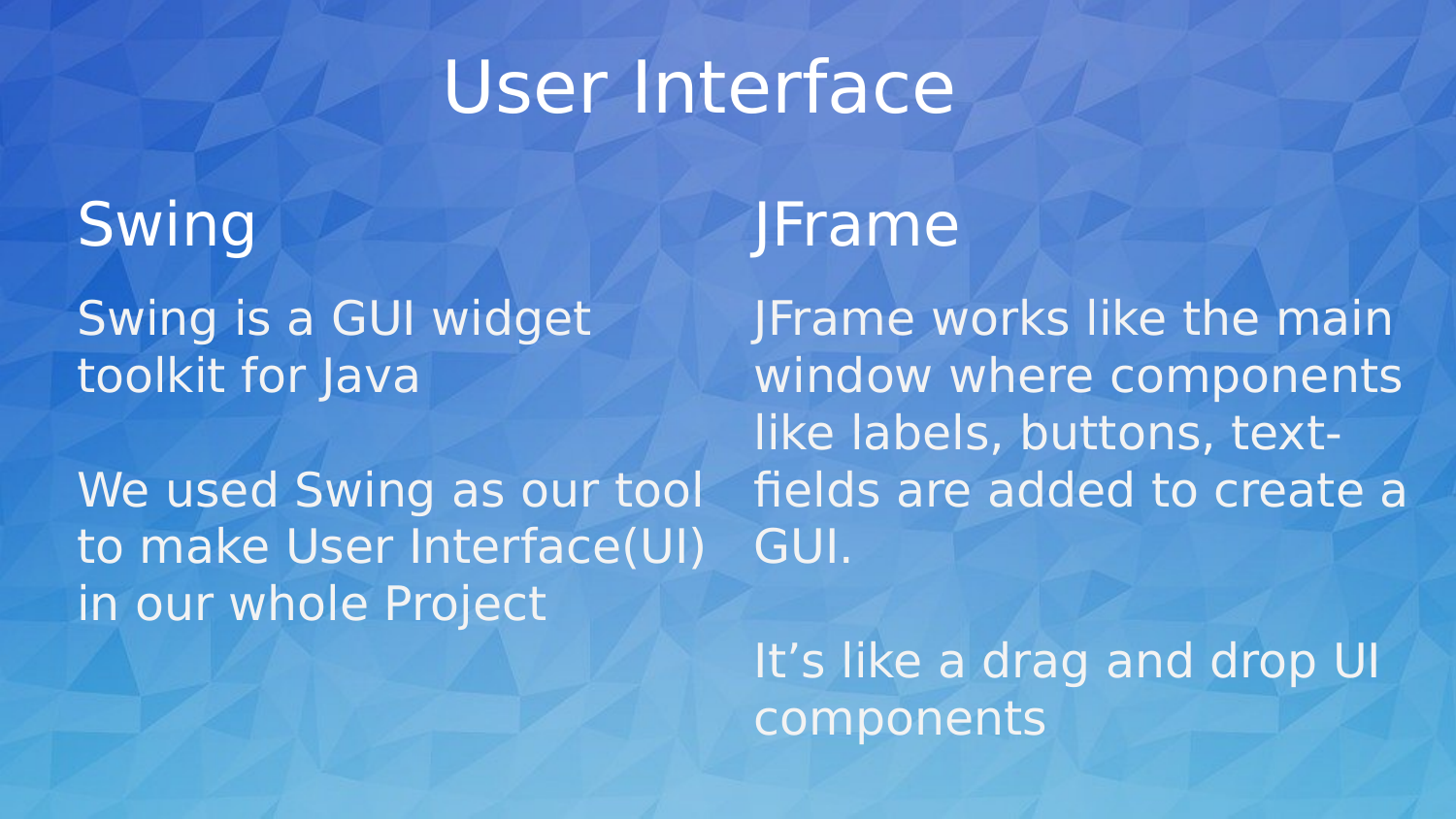

# User Interface
Swing
JFrame
Swing is a GUI widget toolkit for Java

We used Swing as our tool to make User Interface(UI) in our whole Project
JFrame works like the main window where components like labels, buttons, text-fields are added to create a GUI.

It’s like a drag and drop UI components